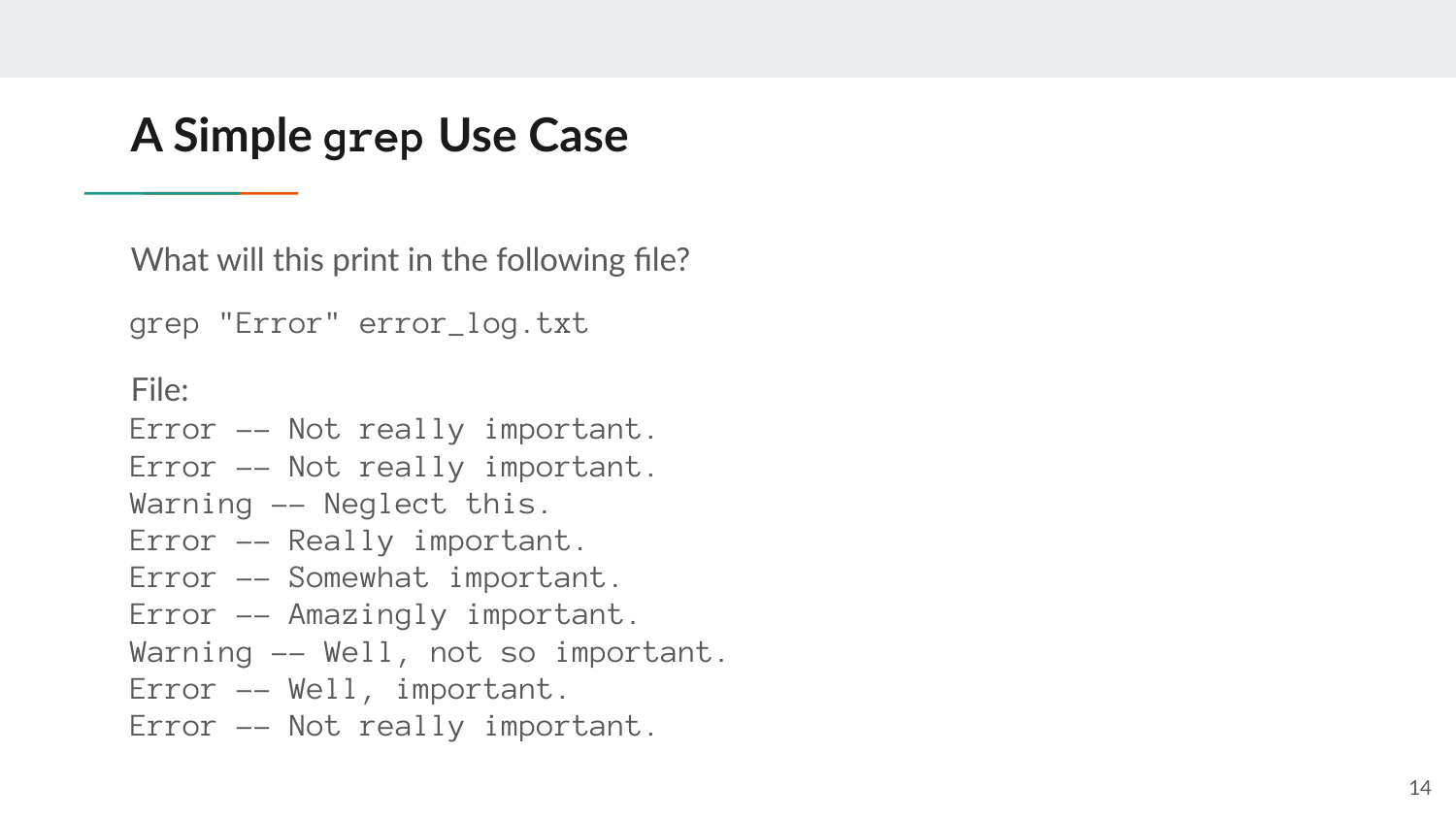

# A Simple grep Use Case
What will this print in the following file?
grep "Error" error_log.txt
File:
Error -- Not really important.
Error -- Not really important.
Warning -- Neglect this.
Error -- Really important.
Error -- Somewhat important.
Error -- Amazingly important.
Warning -- Well, not so important.
Error -- Well, important.
Error -- Not really important.
14